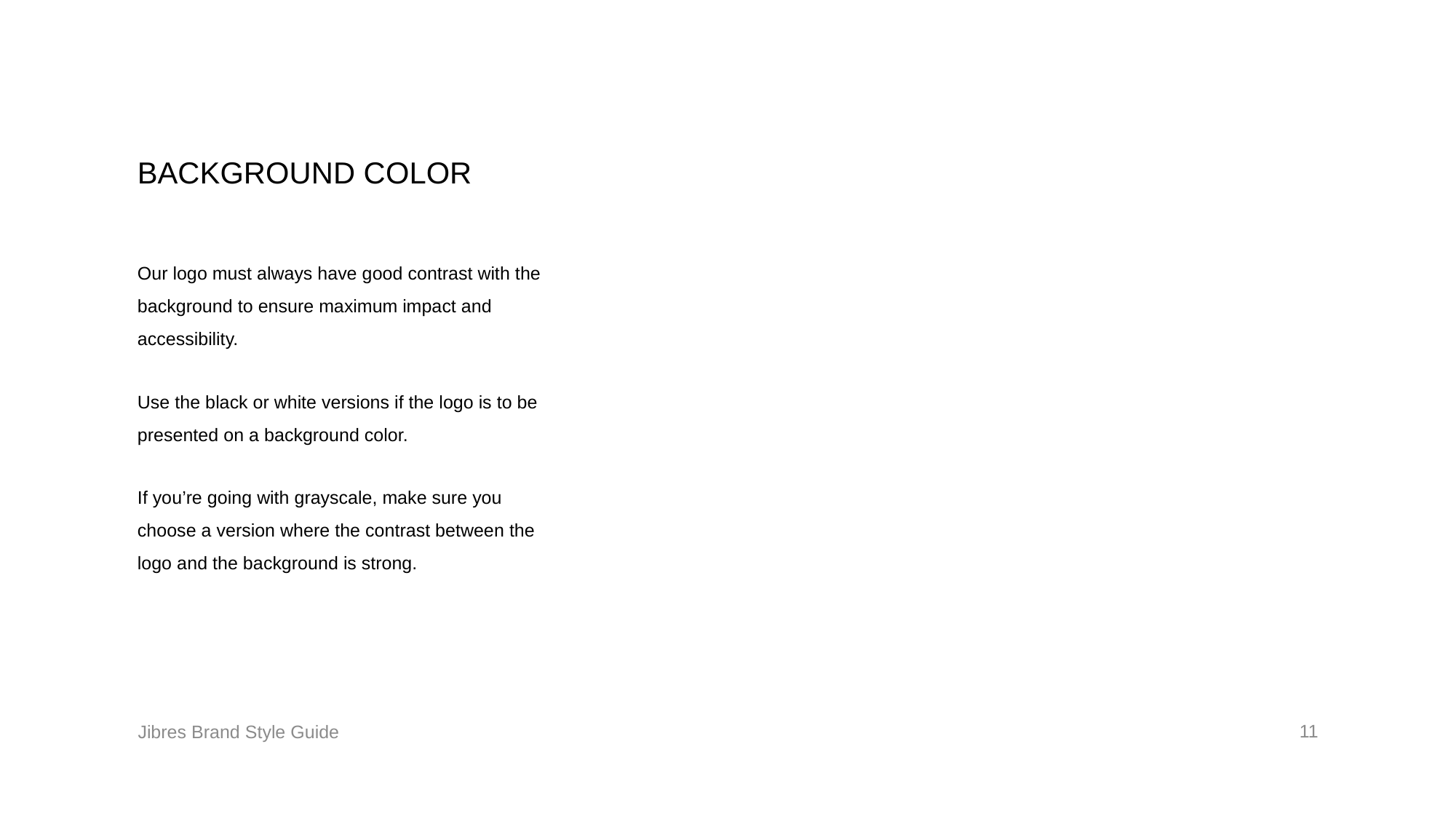

# BACKGROUND COLOR

Our logo must always have good contrast with the background to ensure maximum impact and accessibility.
Use the black or white versions if the logo is to be presented on a background color.
If you’re going with grayscale, make sure you choose a version where the contrast between the logo and the background is strong.
11